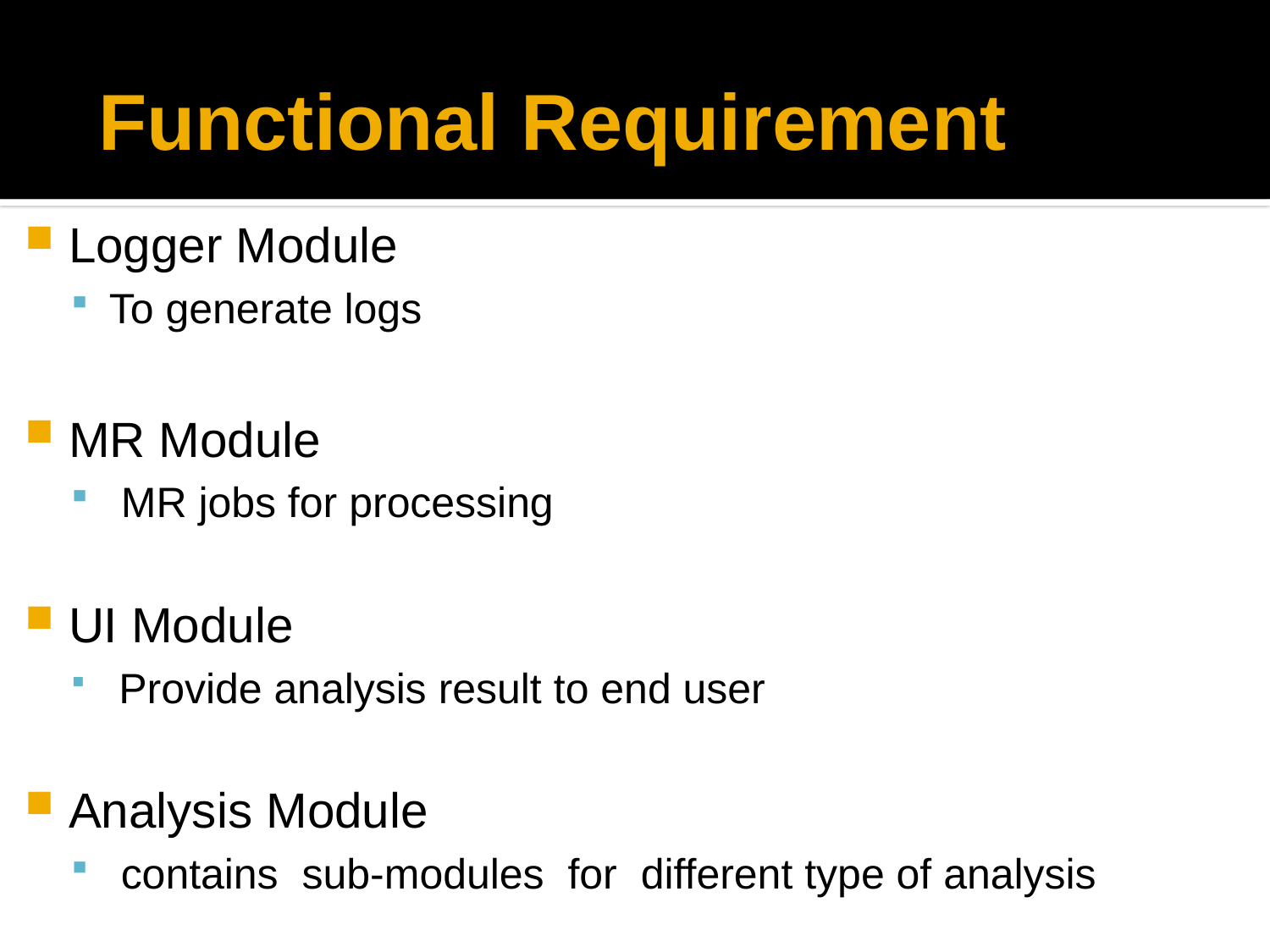

# Functional Requirement
Logger Module
To generate logs

MR Module
 MR jobs for processing

UI Module
 Provide analysis result to end user

Analysis Module
 contains  sub-modules  for  different type of analysis